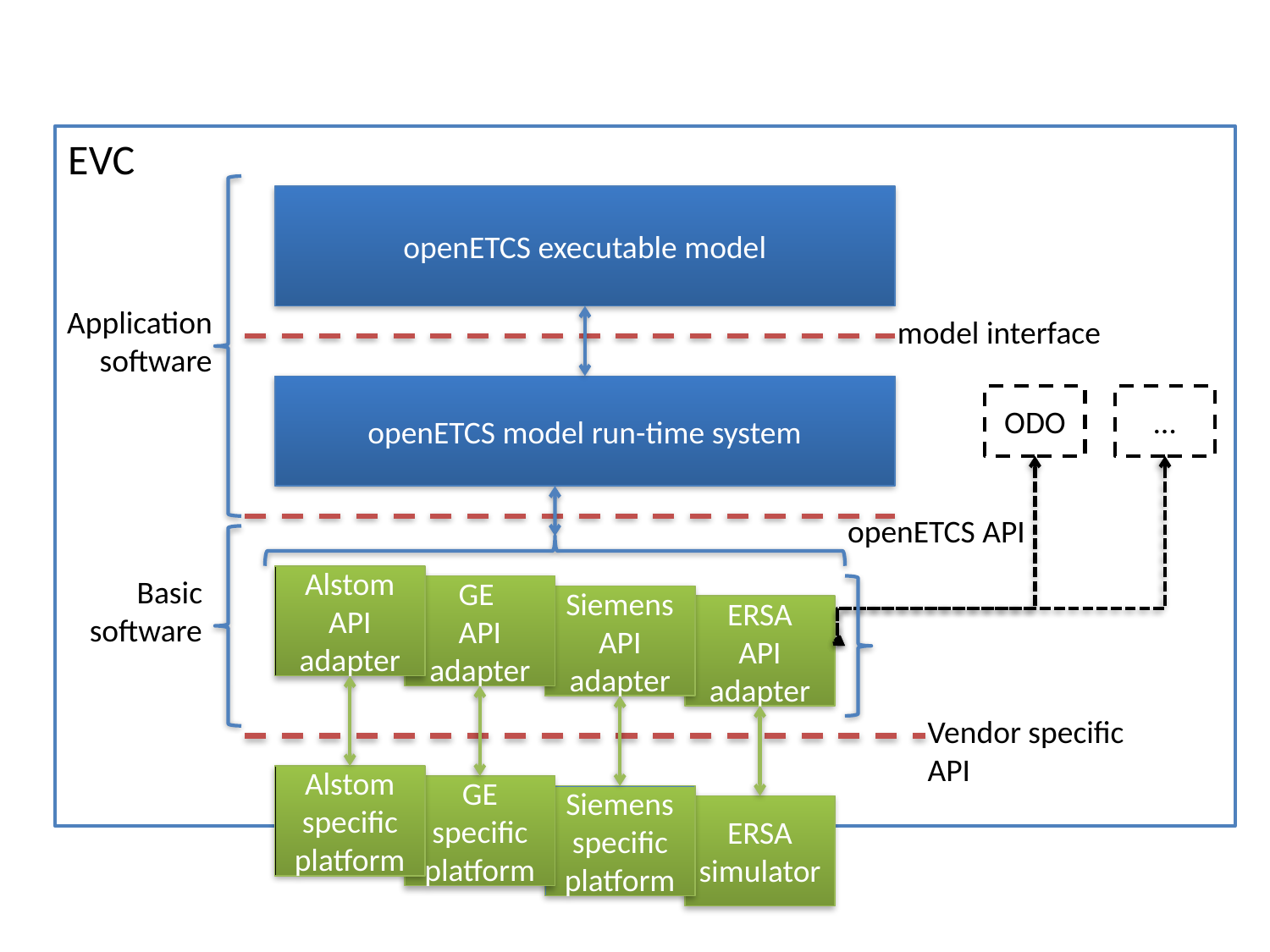

EVC

openETCS executable model

Application software
model interface
openETCS model run-time system
ODO
…
openETCS API

Basic software
Alstom API adapter
GE
API adapter

Siemens
API adapter
ERSA
API adapter
Vendor specific
API
Alstom specific platform
GE specific platform
Siemens specific platform
ERSA simulator